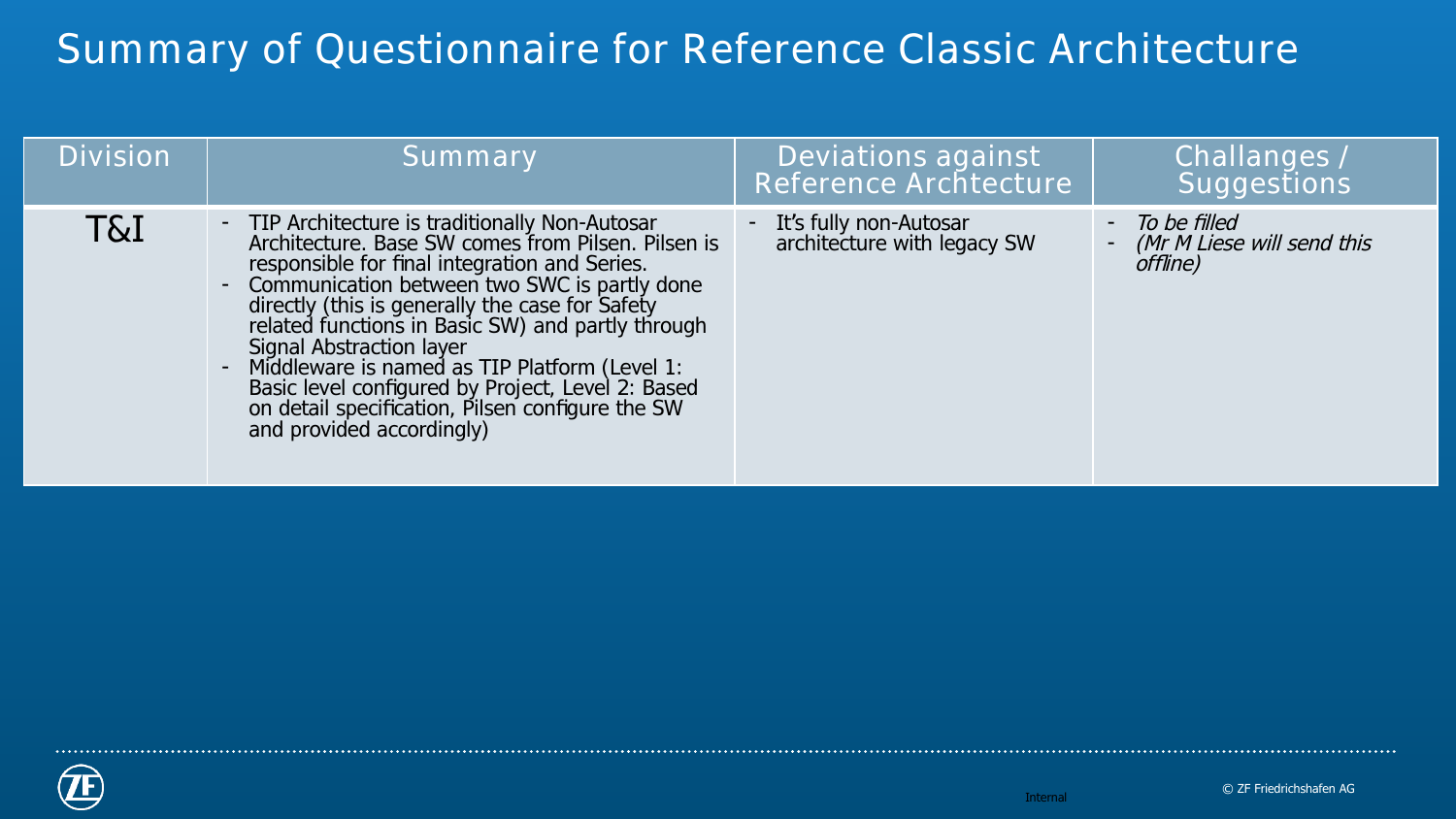

# Summary of Questionnaire for Reference Classic Architecture
| Division | Summary | Deviations against  Reference Archtecture | Challanges / Suggestions |
| --- | --- | --- | --- |
| T&I | TIP Architecture is traditionally Non-Autosar Architecture. Base SW comes from Pilsen. Pilsen is responsible for final integration and Series. Communication between two SWC is partly done directly (this is generally the case for Safety related functions in Basic SW) and partly through Signal Abstraction layer Middleware is named as TIP Platform (Level 1: Basic level configured by Project, Level 2: Based on detail specification, Pilsen configure the SW and provided accordingly) | It’s fully non-Autosar architecture with legacy SW | To be filled (Mr M Liese will send this offline) |

23